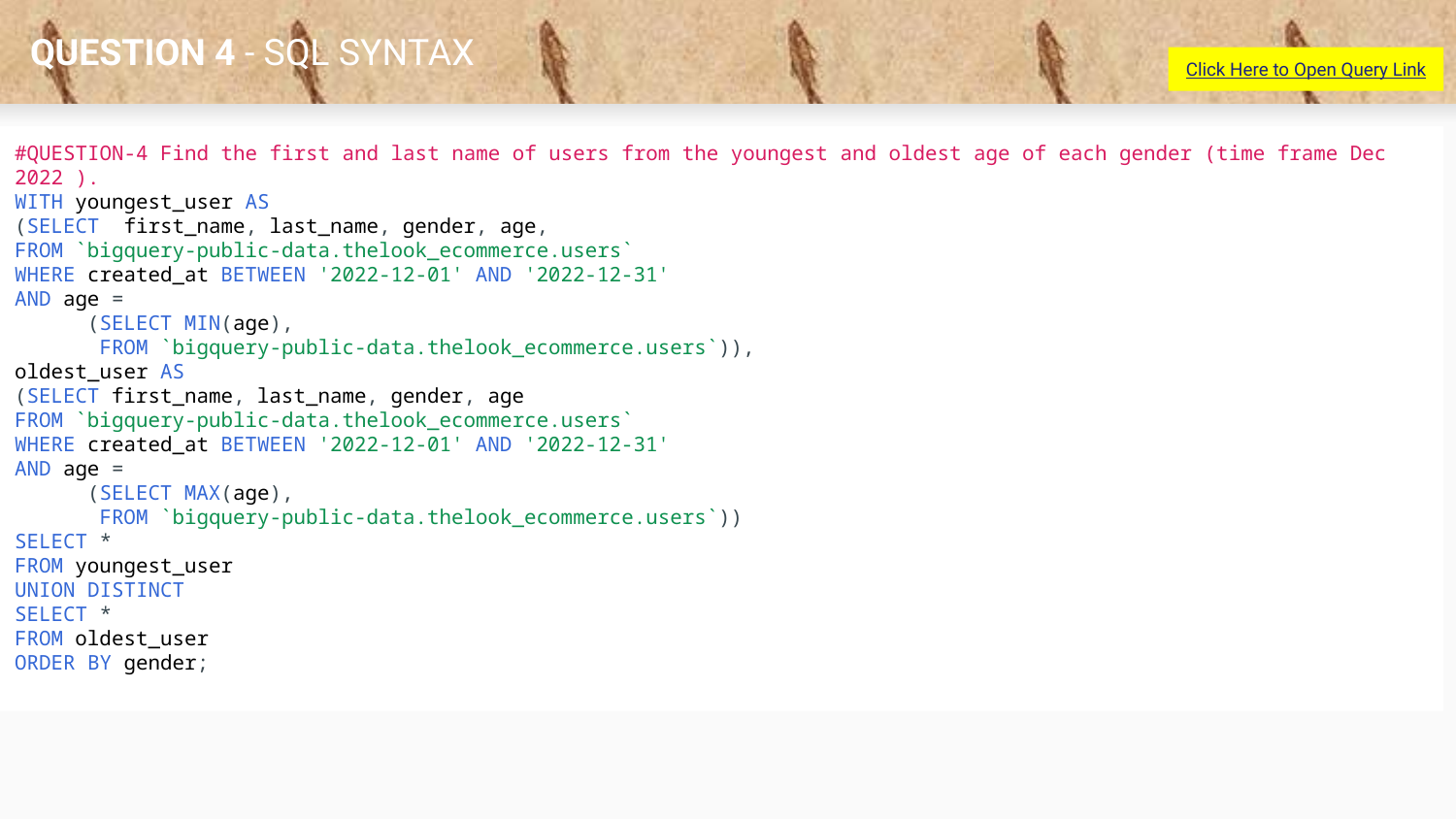

# QUESTION 4 - SQL SYNTAX
Click Here to Open Query Link
#QUESTION-4 Find the first and last name of users from the youngest and oldest age of each gender (time frame Dec 2022 ).
WITH youngest_user AS
(SELECT  first_name, last_name, gender, age,
FROM `bigquery-public-data.thelook_ecommerce.users`
WHERE created_at BETWEEN '2022-12-01' AND '2022-12-31'
AND age =
      (SELECT MIN(age),
       FROM `bigquery-public-data.thelook_ecommerce.users`)),
oldest_user AS
(SELECT first_name, last_name, gender, age
FROM `bigquery-public-data.thelook_ecommerce.users`
WHERE created_at BETWEEN '2022-12-01' AND '2022-12-31'
AND age =
      (SELECT MAX(age),
       FROM `bigquery-public-data.thelook_ecommerce.users`))
SELECT *
FROM youngest_user
UNION DISTINCT
SELECT *
FROM oldest_user
ORDER BY gender;